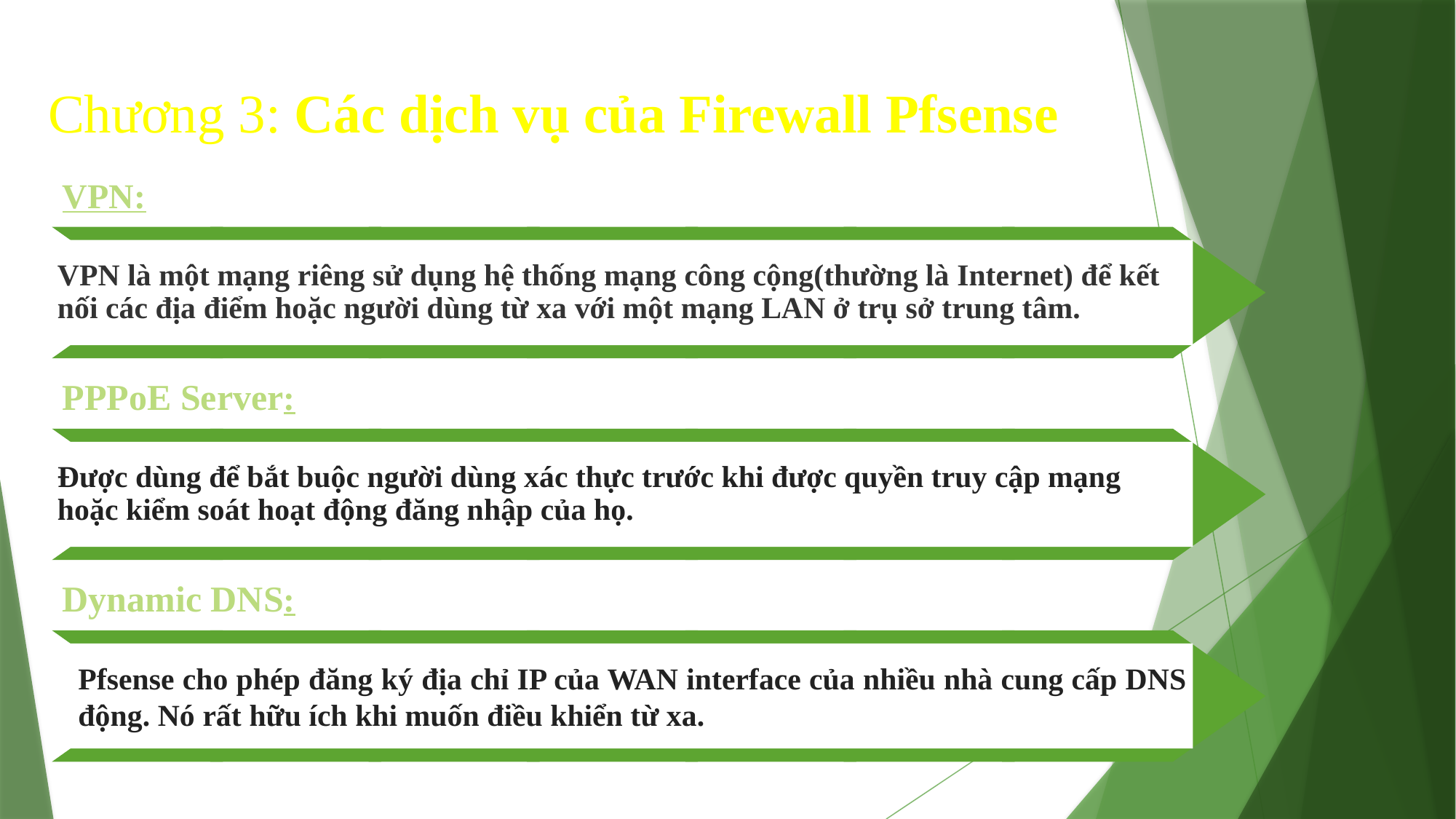

Chương 3: Các dịch vụ của Firewall Pfsense

VPN:

VPN là một mạng riêng sử dụng hệ thống mạng công cộng(thường là Internet) để kết nối các địa điểm hoặc người dùng từ xa với một mạng LAN ở trụ sở trung tâm.
PPPoE Server:

Được dùng để bắt buộc người dùng xác thực trước khi được quyền truy cập mạng hoặc kiểm soát hoạt động đăng nhập của họ.
Dynamic DNS:

Pfsense cho phép đăng ký địa chỉ IP của WAN interface của nhiều nhà cung cấp DNS động. Nó rất hữu ích khi muốn điều khiển từ xa.